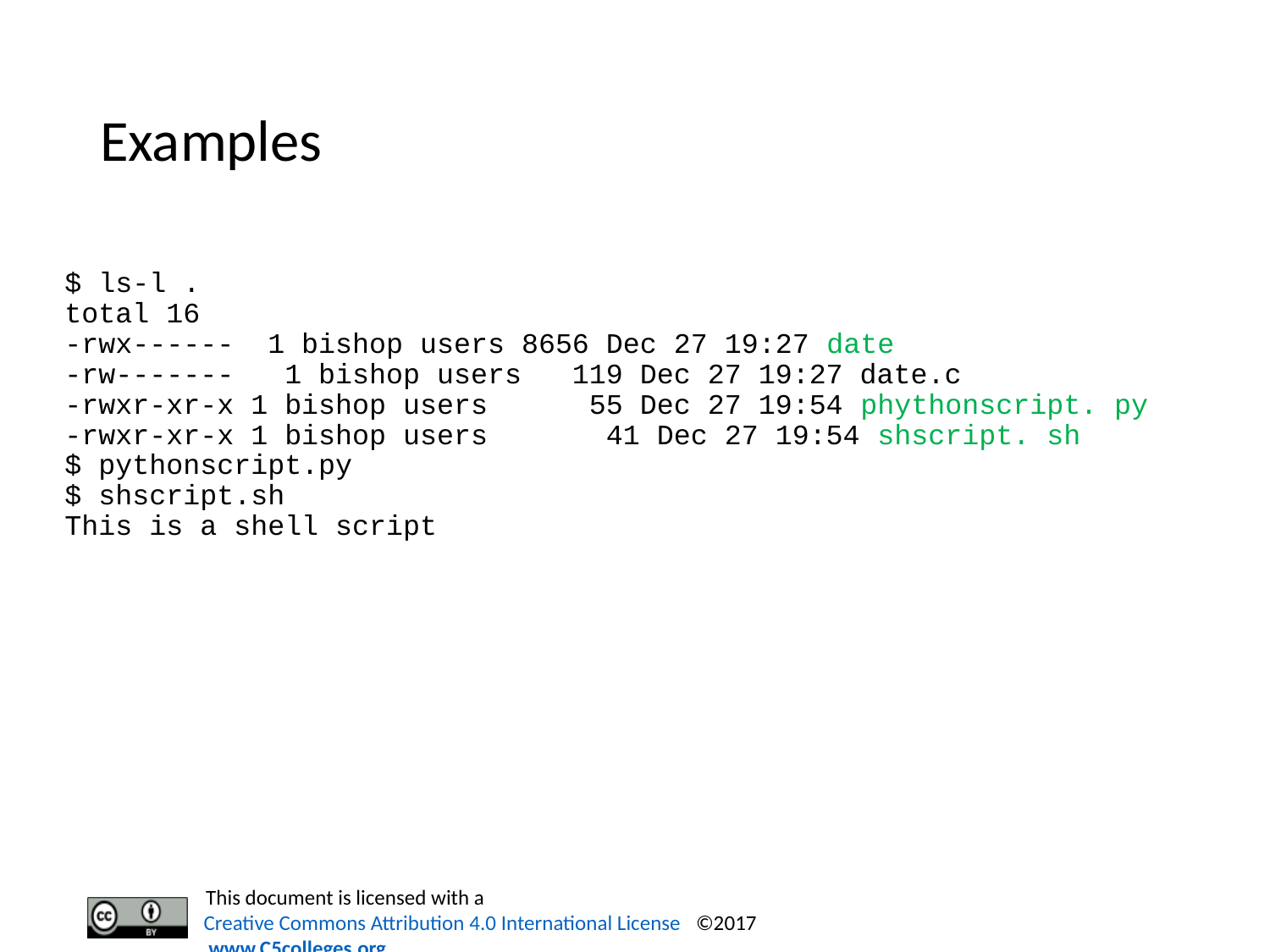

# Examples
$ ls-l .
total 16
-rwx------  1 bishop users 8656 Dec 27 19:27 date
-rw-------   1 bishop users   119 Dec 27 19:27 date.c
-rwxr-xr-x 1 bishop users      55 Dec 27 19:54 phythonscript. py
-rwxr-xr-x 1 bishop users       41 Dec 27 19:54 shscript. sh
$ pythonscript.py
$ shscript.sh
This is a shell script